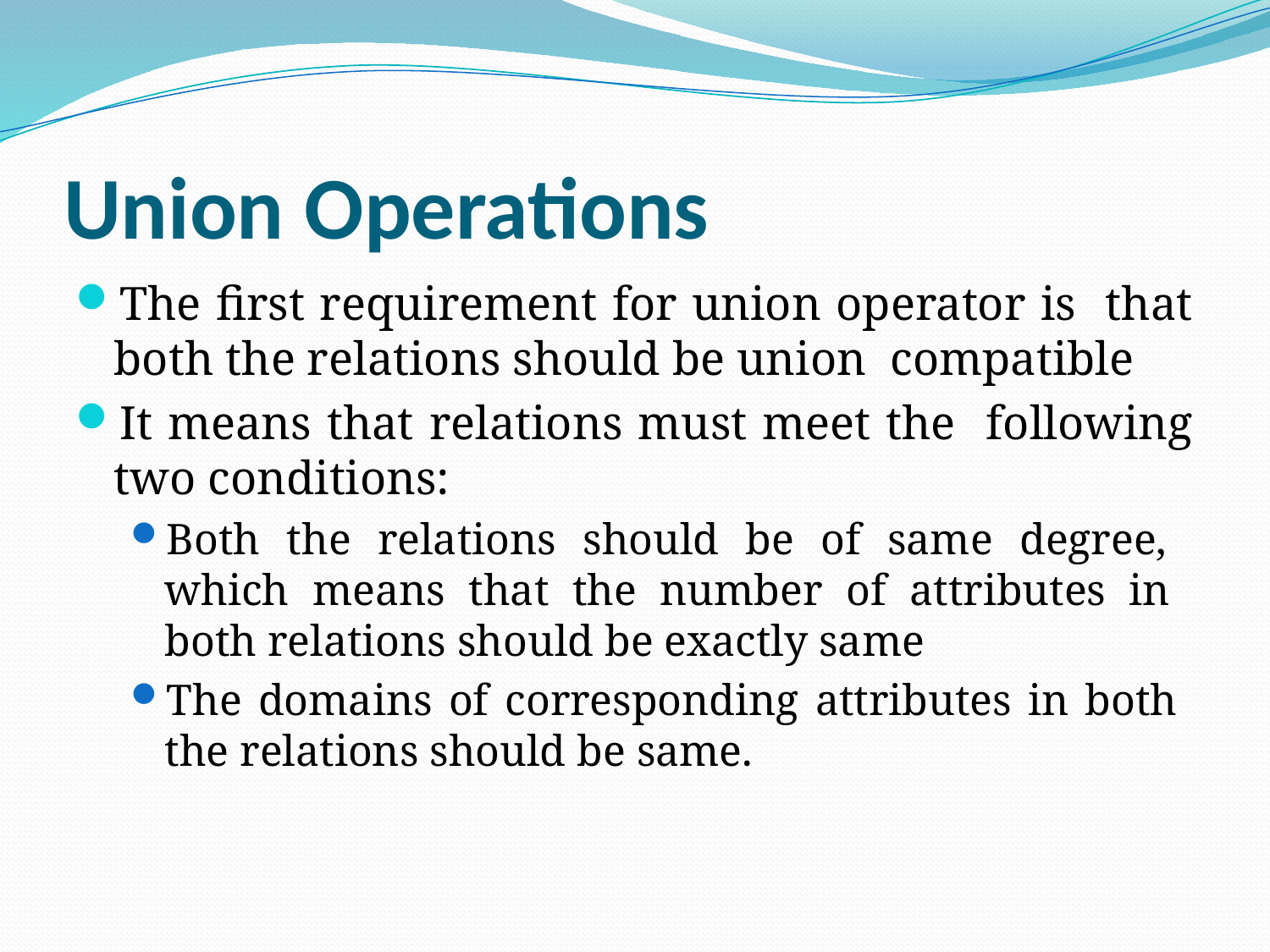

# Union Operations
The first requirement for union operator is  that both the relations should be union  compatible
It means that relations must meet the  following two conditions:
Both the relations should be of same degree,  which means that the number of attributes in  both relations should be exactly same
The domains of corresponding attributes in both  the relations should be same.